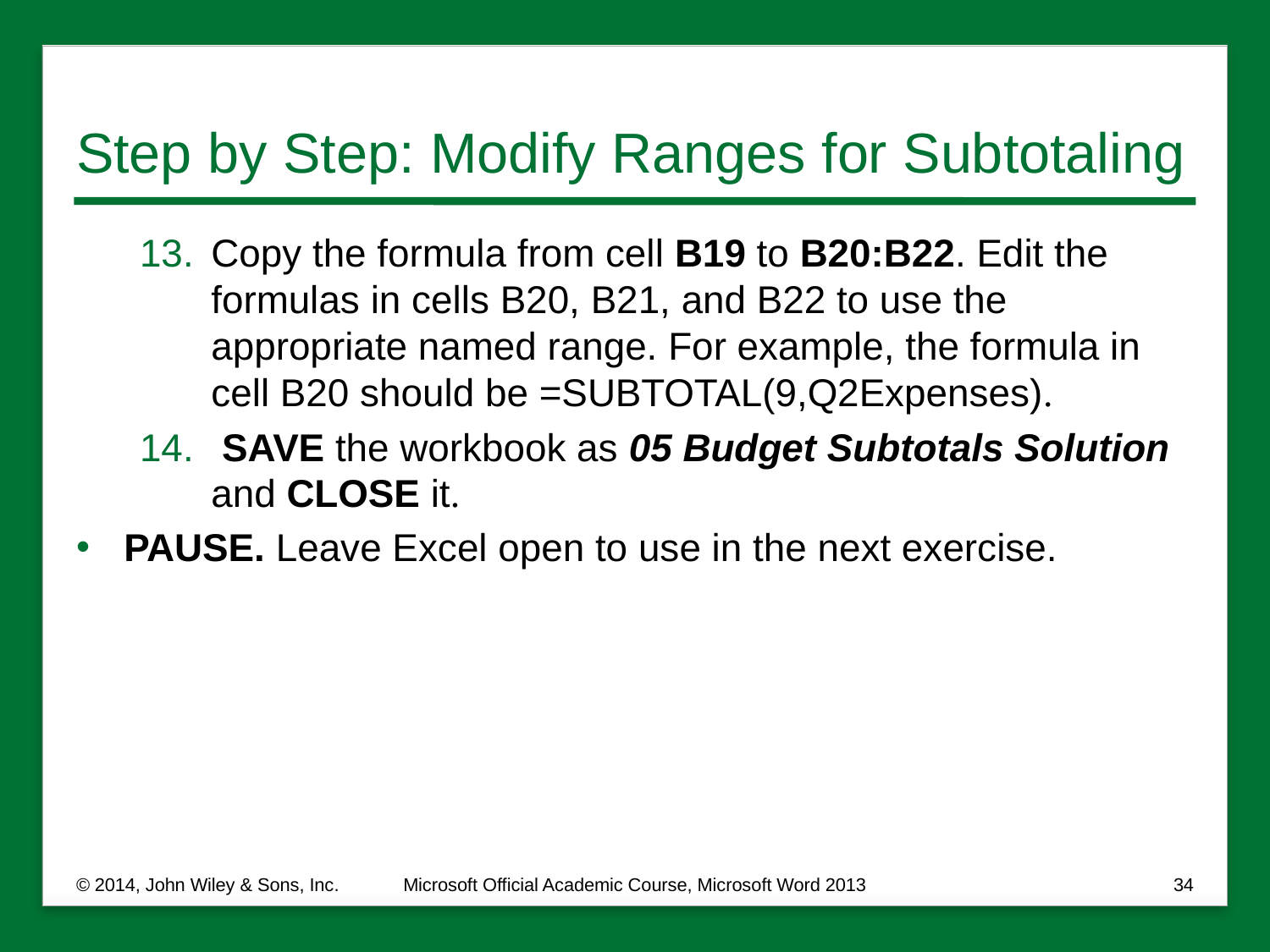

# Step by Step: Modify Ranges for Subtotaling
Copy the formula from cell B19 to B20:B22. Edit the formulas in cells B20, B21, and B22 to use the appropriate named range. For example, the formula in cell B20 should be =SUBTOTAL(9,Q2Expenses).
 SAVE the workbook as 05 Budget Subtotals Solution and CLOSE it.
PAUSE. Leave Excel open to use in the next exercise.
© 2014, John Wiley & Sons, Inc.
Microsoft Official Academic Course, Microsoft Word 2013
34